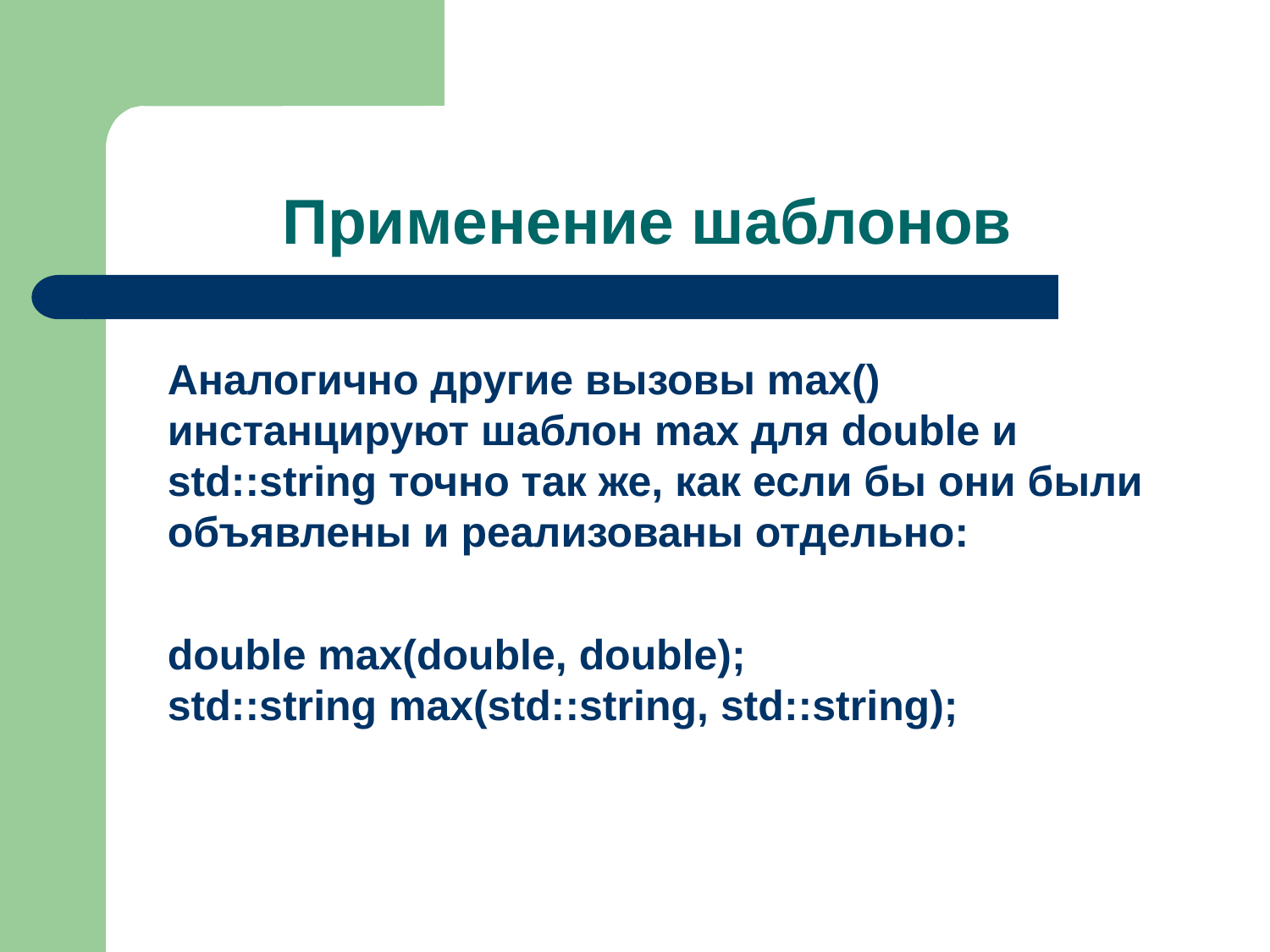

# Применение шаблонов
Аналогично другие вызовы max() инстанцируют шаблон max для double и std::string точно так же, как если бы они были объявлены и реализованы отдельно:
double max(double, double);
std::string max(std::string, std::string);